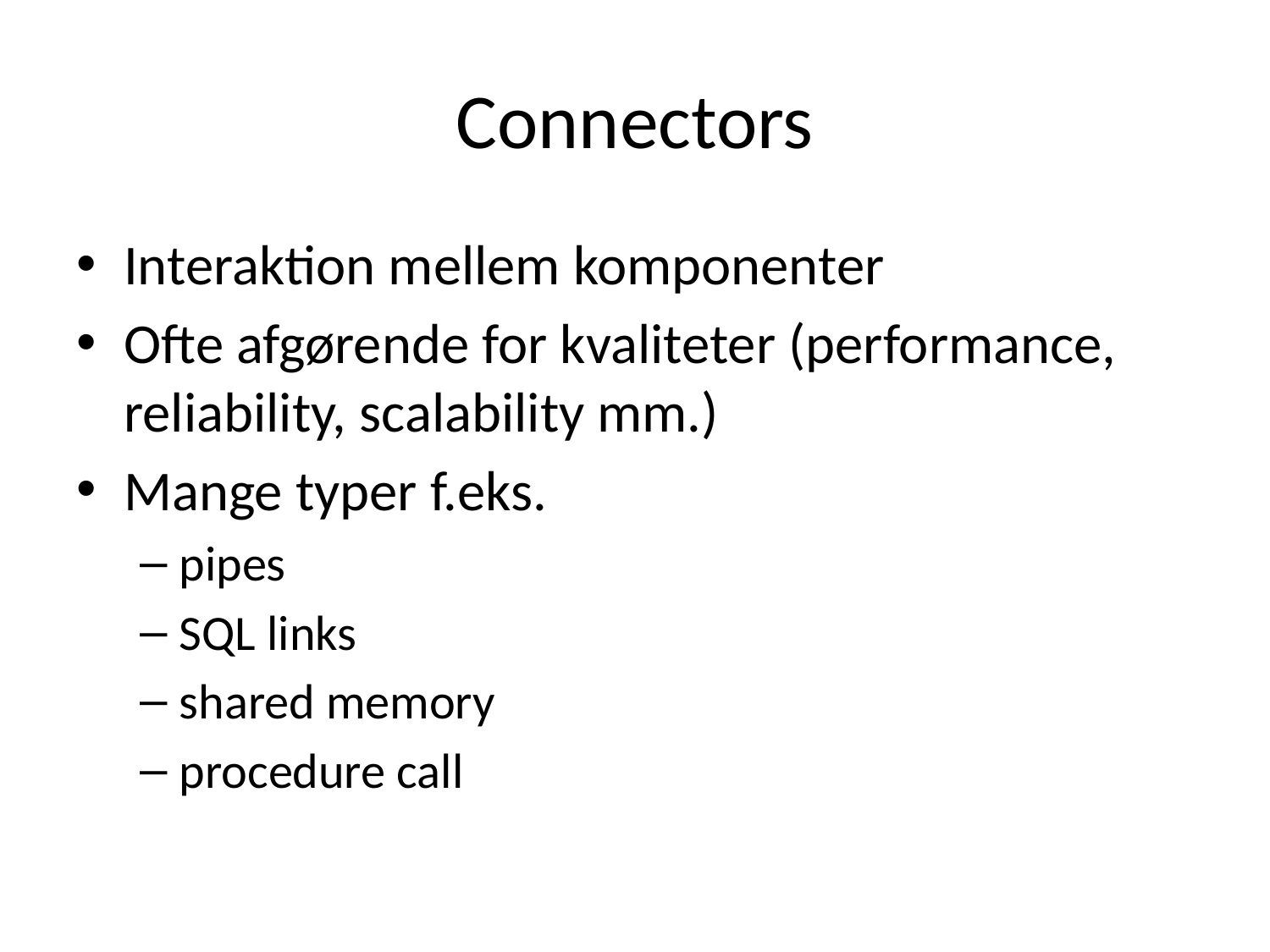

# Connectors
Interaktion mellem komponenter
Ofte afgørende for kvaliteter (performance, reliability, scalability mm.)
Mange typer f.eks.
pipes
SQL links
shared memory
procedure call